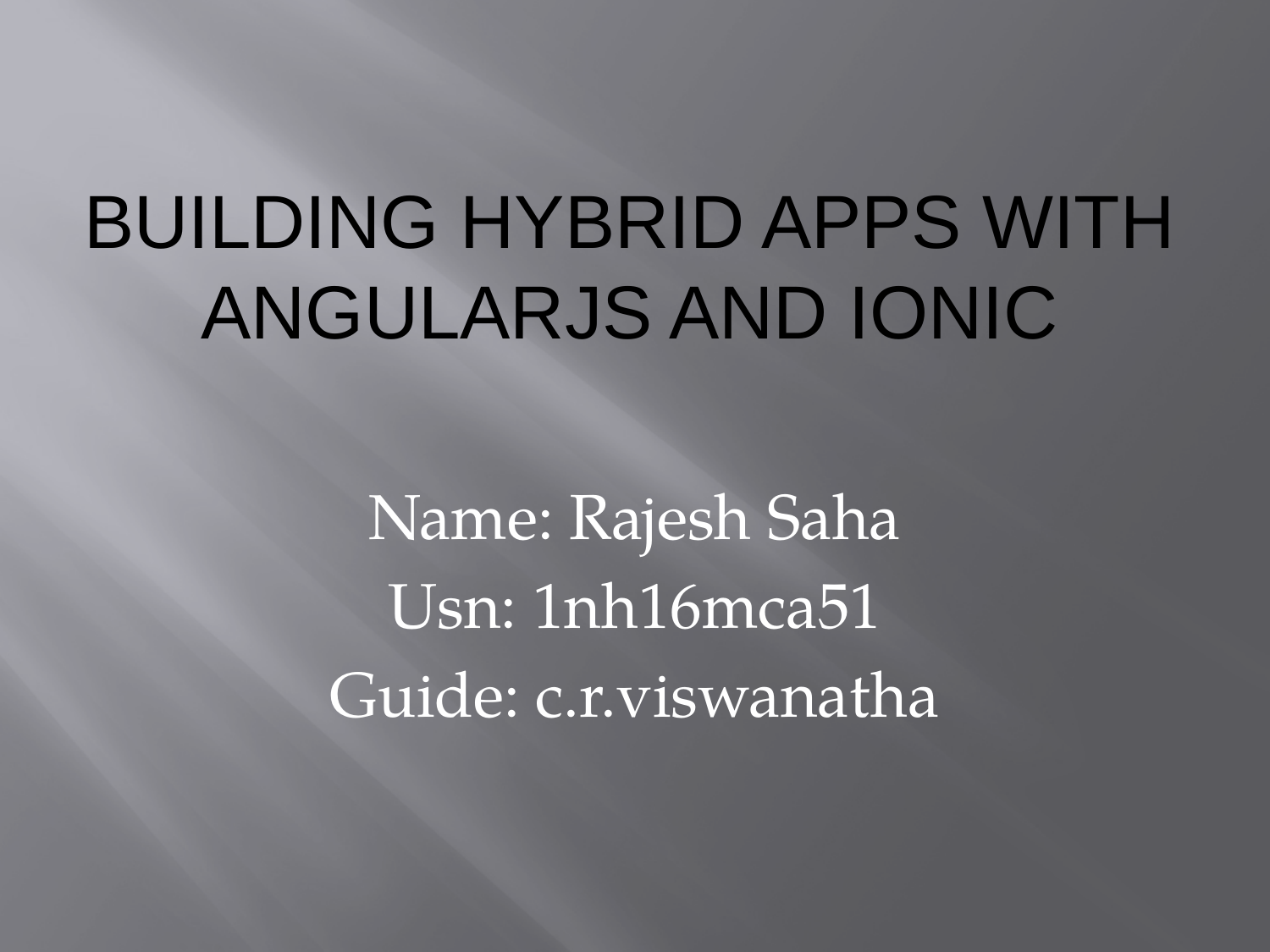

# Building Hybrid Apps with AngularJS and Ionic

Name: Rajesh Saha
Usn: 1nh16mca51
Guide: c.r.viswanatha